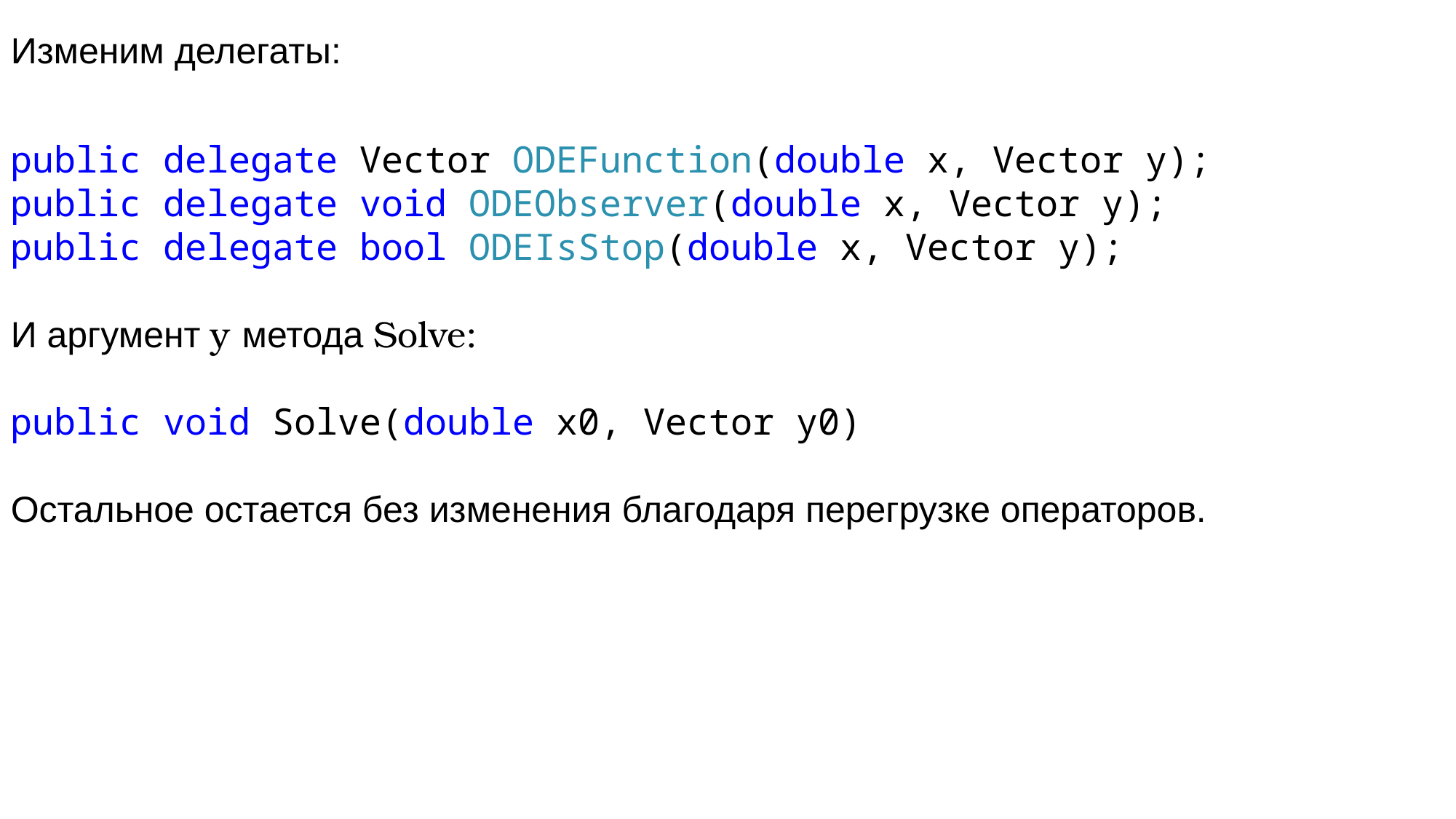

Изменим делегаты:

public delegate Vector ODEFunction(double x, Vector y);
public delegate void ODEObserver(double x, Vector y);
public delegate bool ODEIsStop(double x, Vector y);

И аргумент y метода Solve:

public void Solve(double x0, Vector y0)

Остальное остается без изменения благодаря перегрузке операторов.